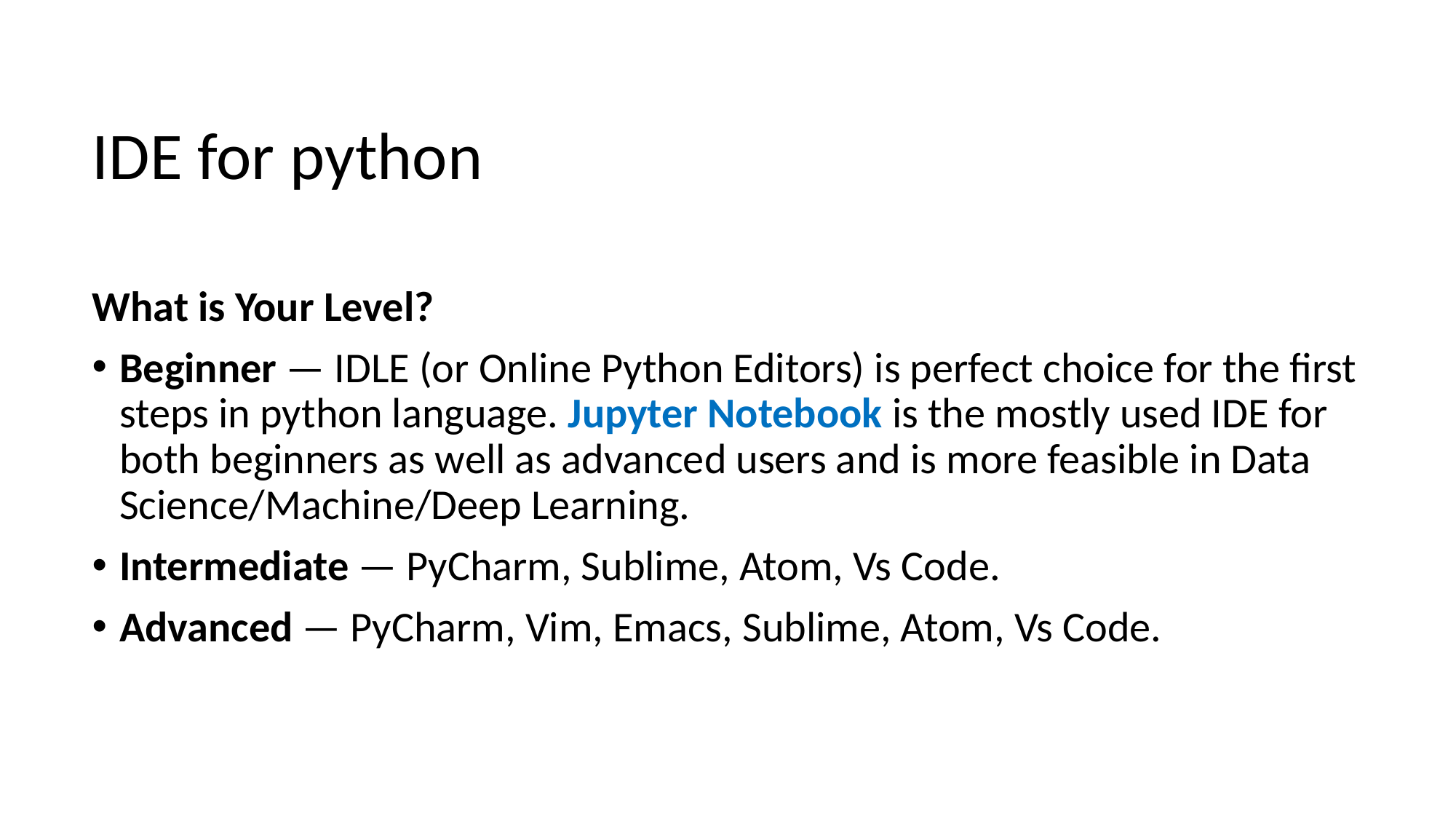

# IDE for python
What is Your Level?
Beginner — IDLE (or Online Python Editors) is perfect choice for the first steps in python language. Jupyter Notebook is the mostly used IDE for both beginners as well as advanced users and is more feasible in Data Science/Machine/Deep Learning.
Intermediate — PyCharm, Sublime, Atom, Vs Code.
Advanced — PyCharm, Vim, Emacs, Sublime, Atom, Vs Code.